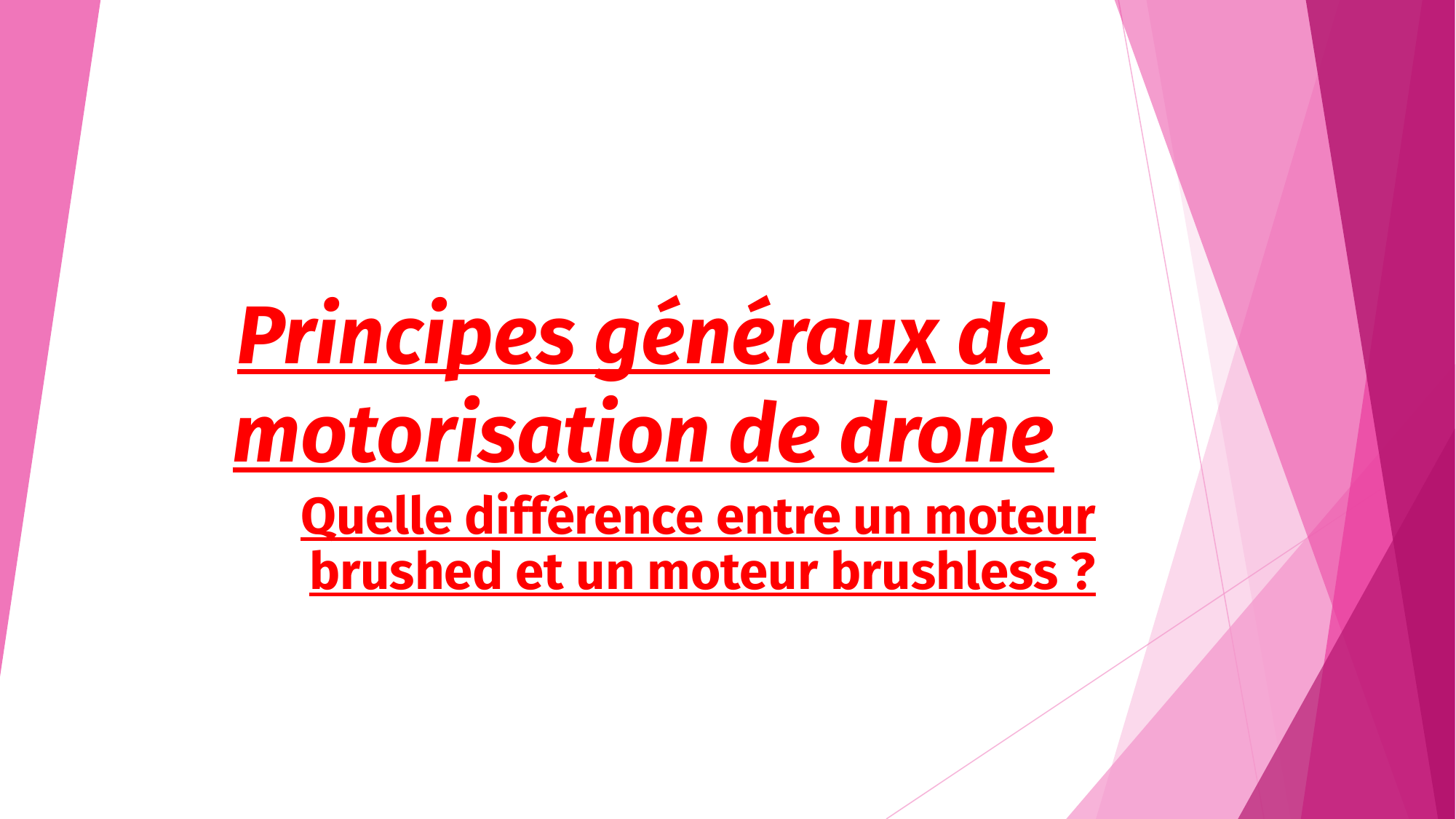

# Principes généraux de motorisation de drone
Quelle différence entre un moteur brushed et un moteur brushless ?